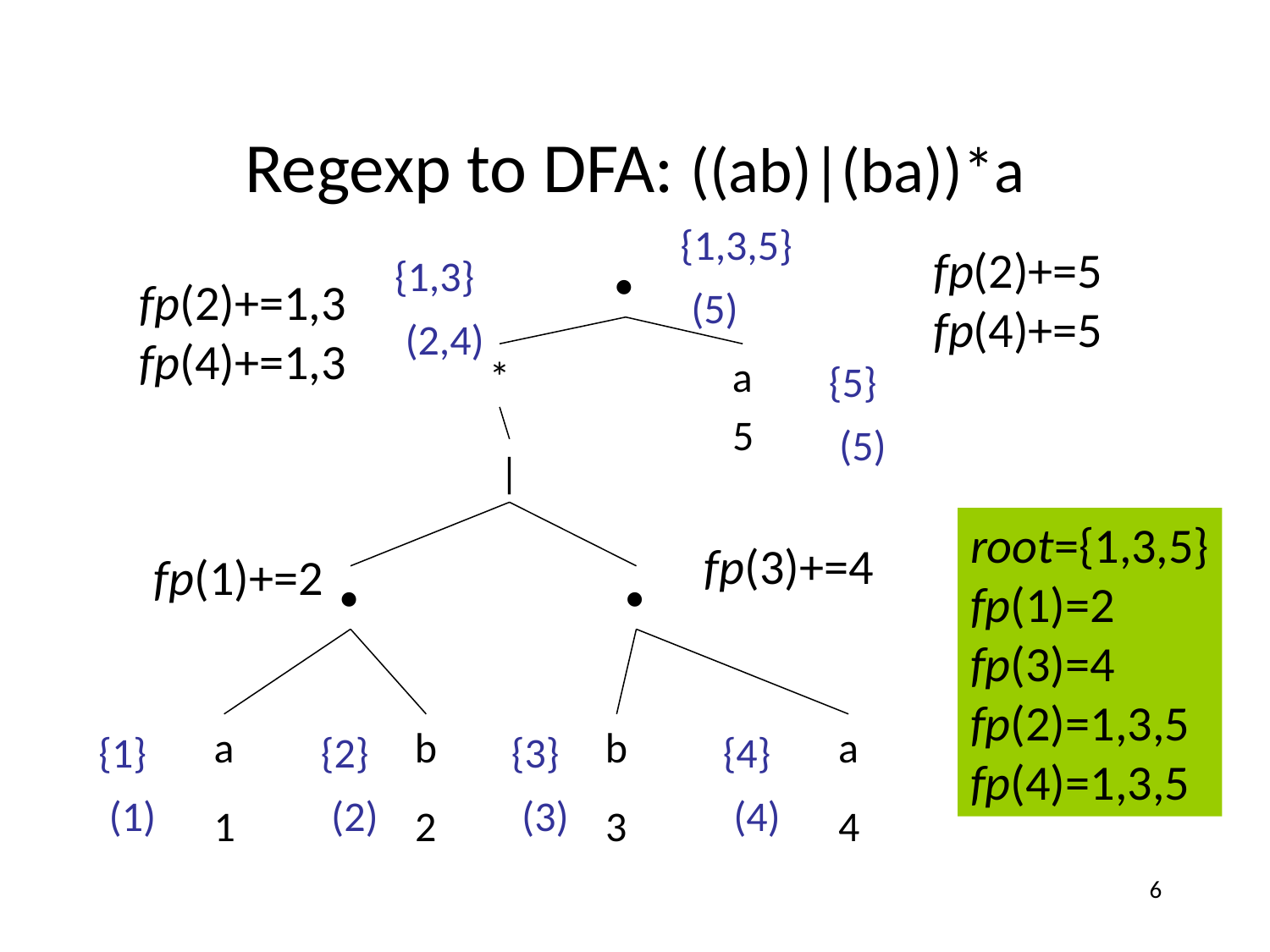

# Regexp to DFA: ((ab)|(ba))*a
{1,3,5}
(5)
fp(2)+=5
fp(4)+=5
{1,3}
(2,4)
•
fp(2)+=1,3
fp(4)+=1,3
*
a
5
{5}
(5)
|
root={1,3,5}
fp(1)=2
fp(3)=4
fp(2)=1,3,5
fp(4)=1,3,5
fp(3)+=4
fp(1)+=2
•
•
a
1
b
2
b
3
a
4
{1}
(1)
{2}
(2)
{3}
(3)
{4}
(4)
6